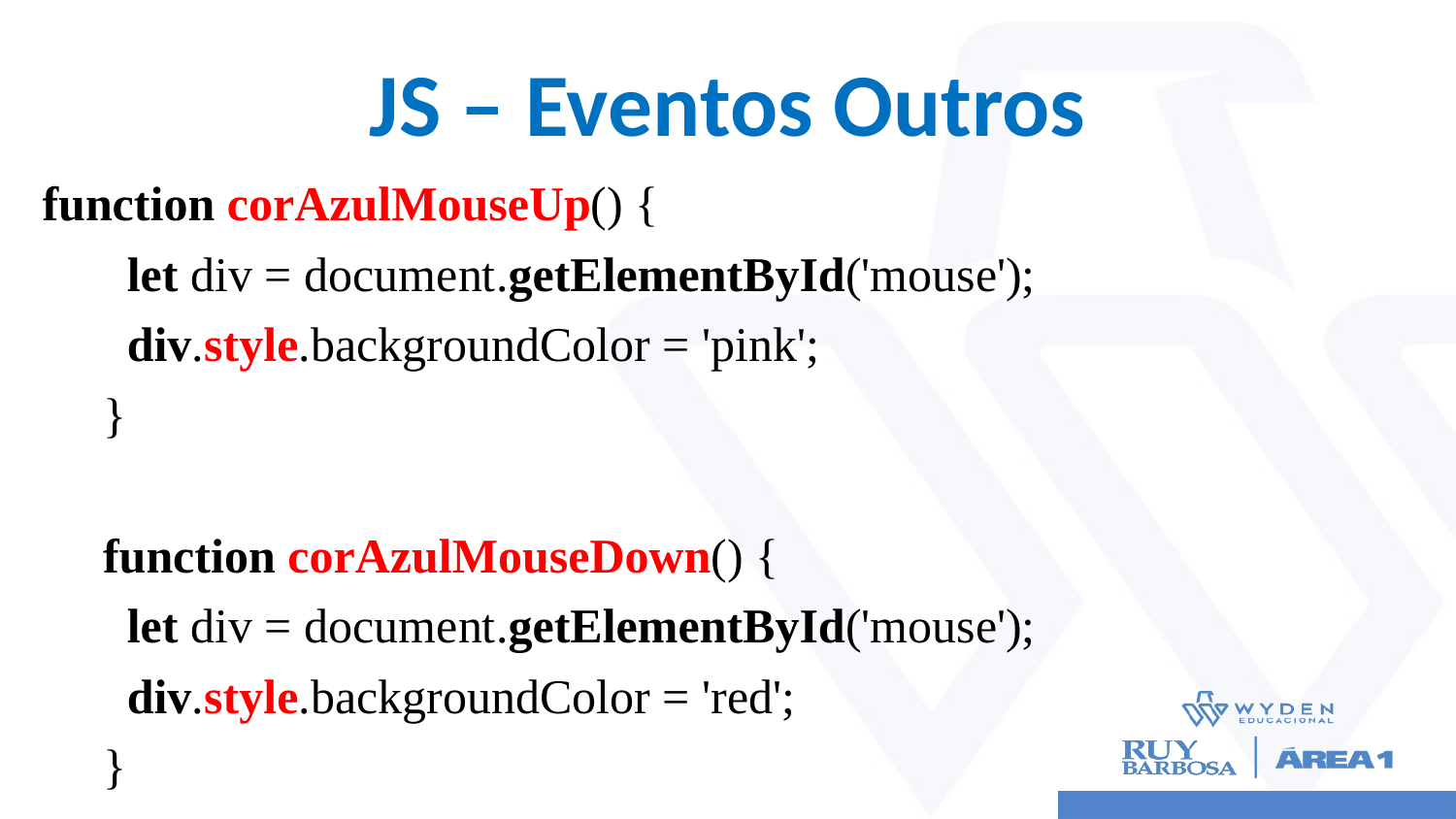

# JS – Eventos Outros
 function corAzulMouseUp() {
        let div = document.getElementById('mouse');
        div.style.backgroundColor = 'pink';
      }

      function corAzulMouseDown() {
        let div = document.getElementById('mouse');
        div.style.backgroundColor = 'red';
      }